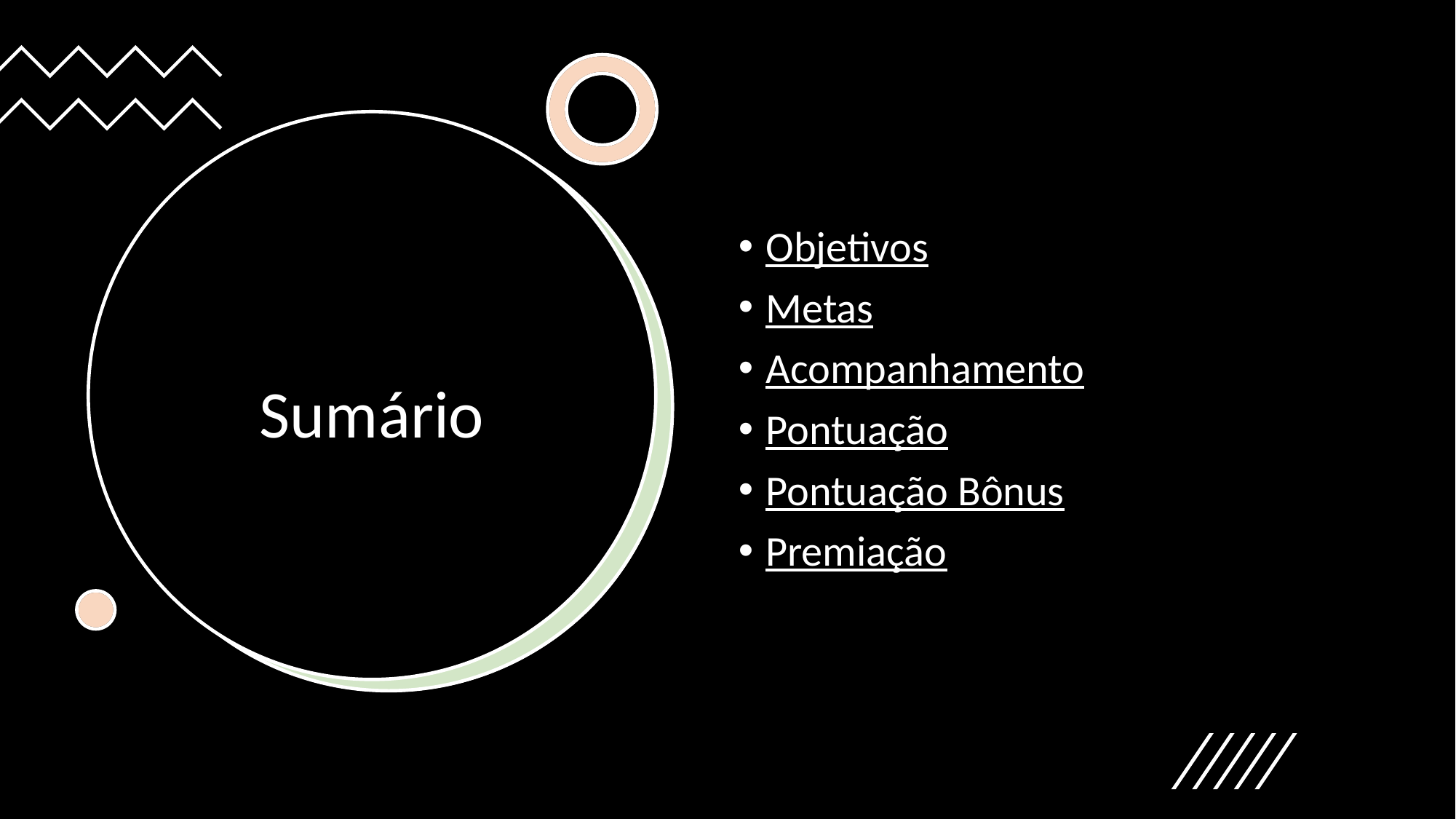

Objetivos
Metas
Acompanhamento
Pontuação
Pontuação Bônus
Premiação
# Sumário